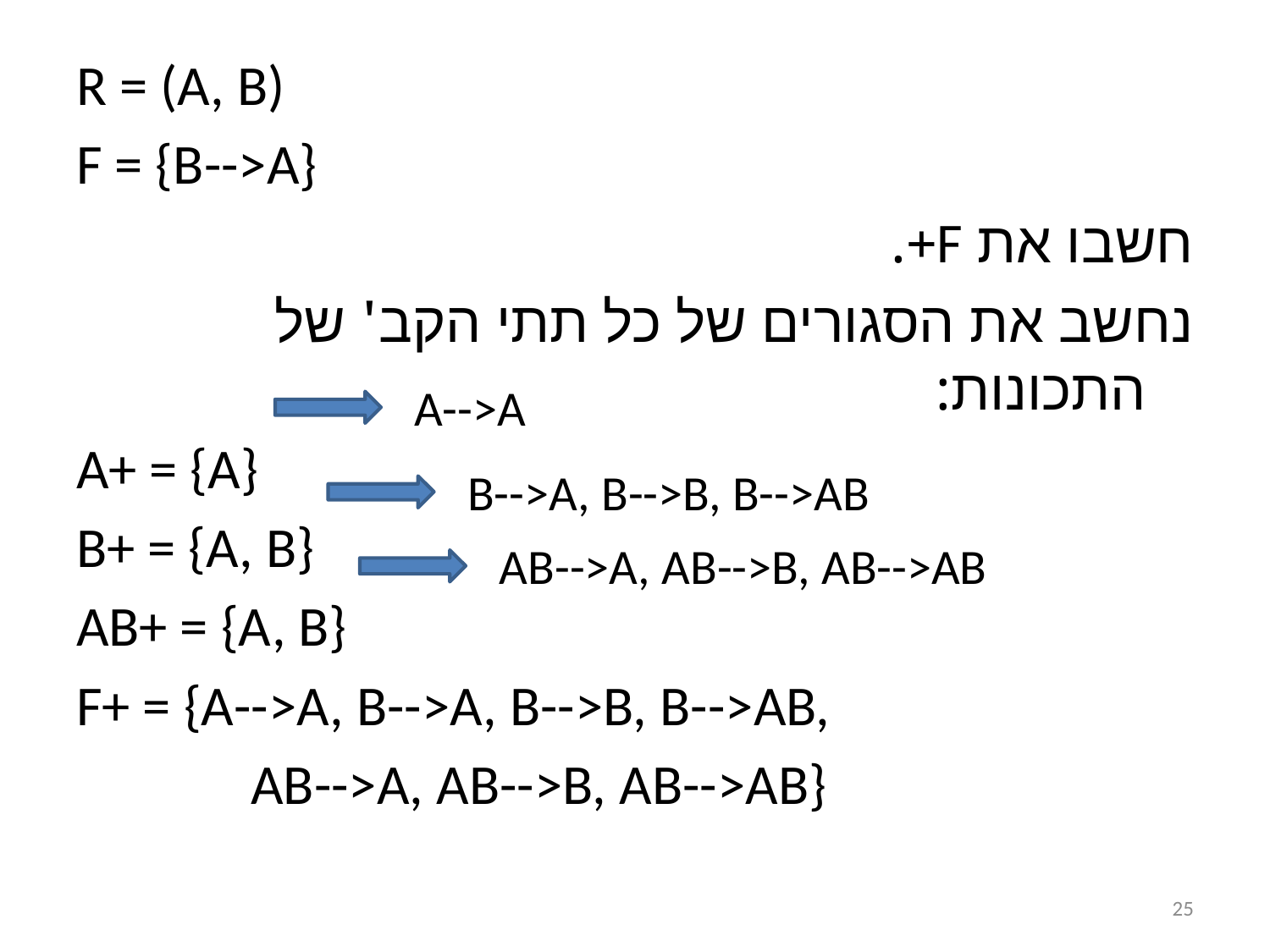

R = (A, B)
F = {B-->A}
חשבו את F+.
נחשב את הסגורים של כל תתי הקב' של התכונות:
A+ = {A}
B+ = {A, B}
AB+ = {A, B}
F+ = {A-->A, B-->A, B-->B, B-->AB,
		AB-->A, AB-->B, AB-->AB}
A-->A

B-->A, B-->B, B-->AB

AB-->A, AB-->B, AB-->AB

25